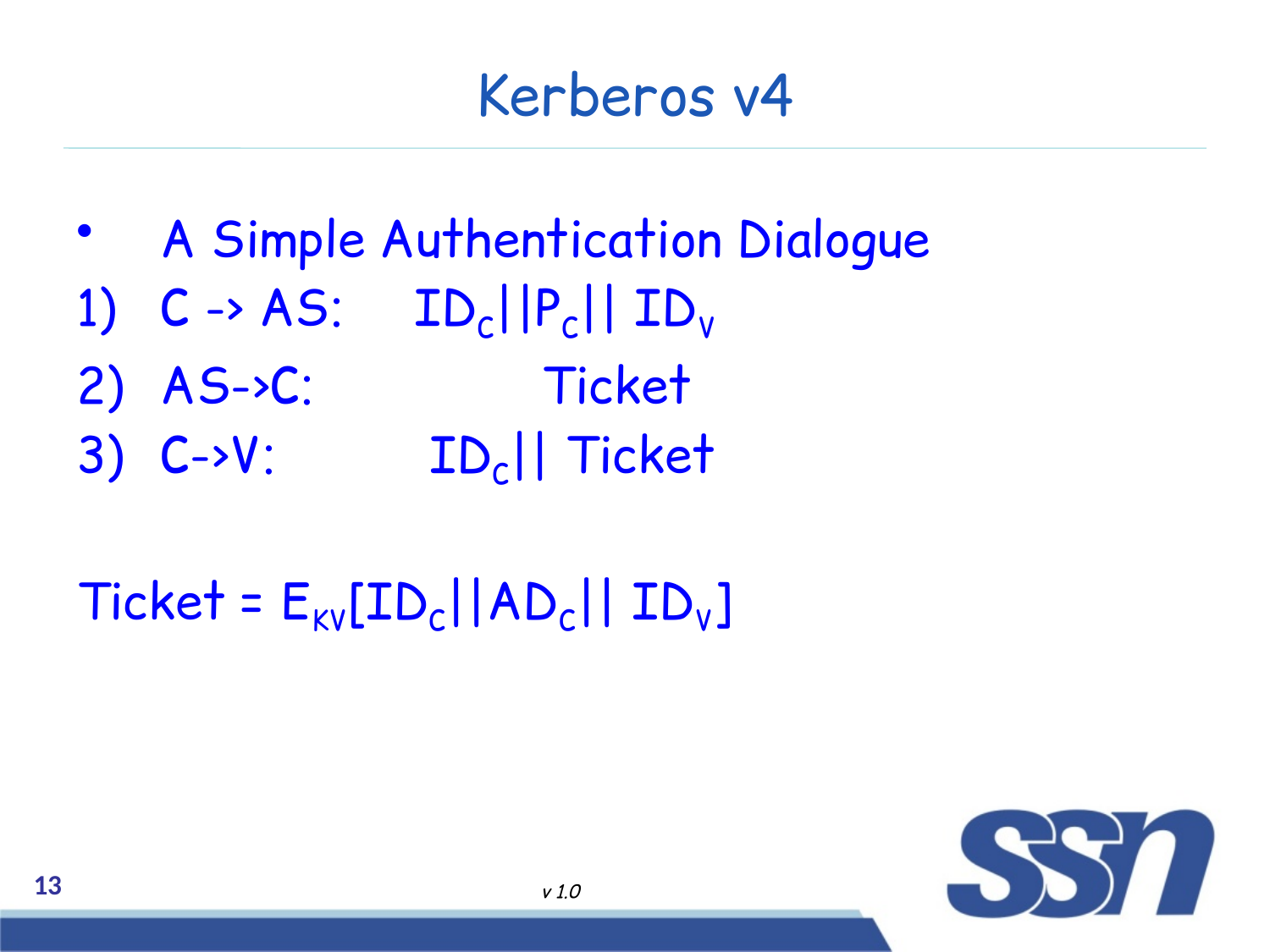

# Kerberos v4
A Simple Authentication Dialogue
C -> AS: 	IDC||PC|| IDV
AS->C:		Ticket
C->V:		 IDC|| Ticket

Ticket = EKV[IDC||ADC|| IDV]